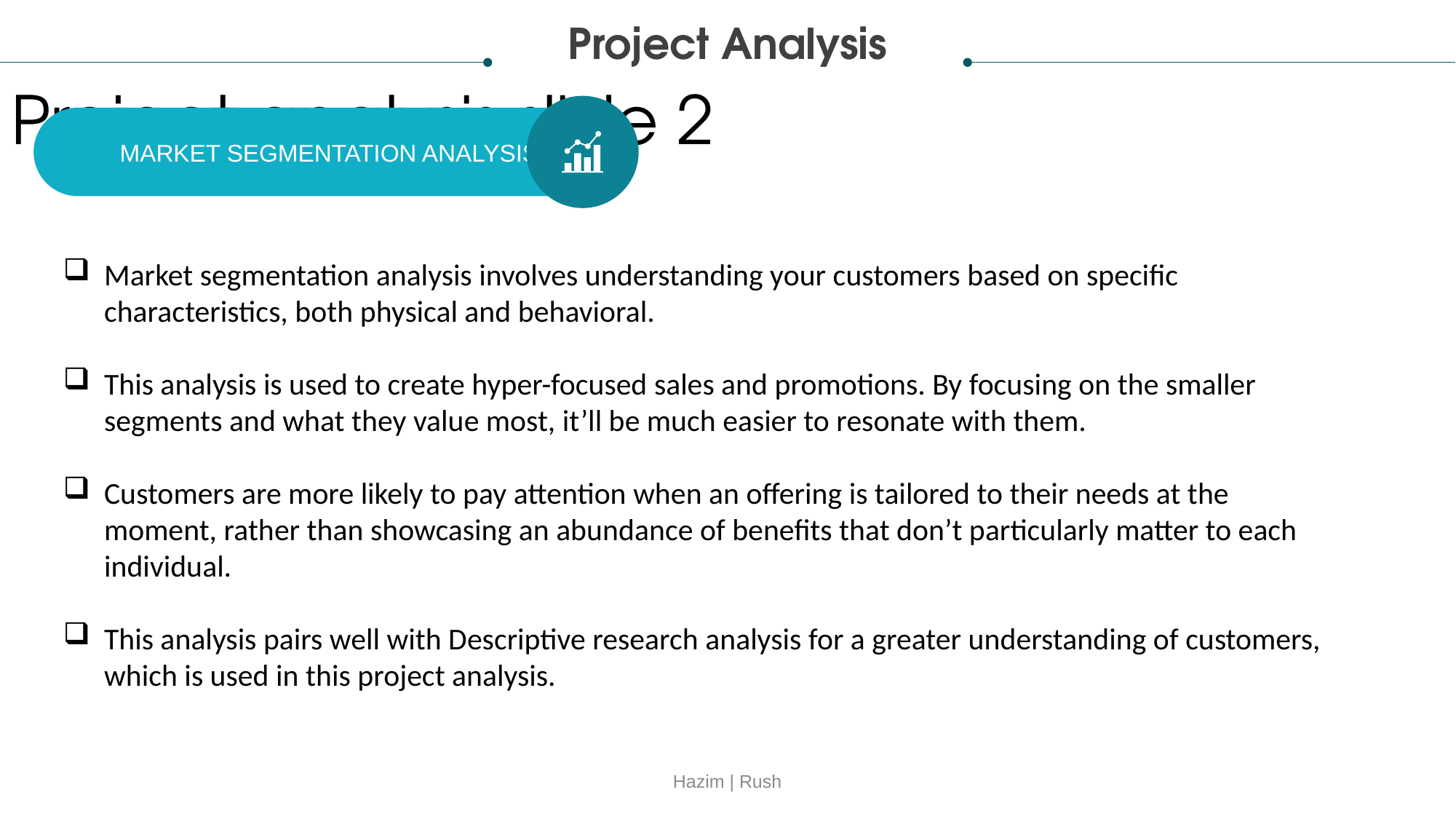

Project Analysis
Project analysis slide 2

MARKET SEGMENTATION ANALYSIS

Market segmentation analysis involves understanding your customers based on specific characteristics, both physical and behavioral.

This analysis is used to create hyper-focused sales and promotions. By focusing on the smaller segments and what they value most, it’ll be much easier to resonate with them.

Customers are more likely to pay attention when an offering is tailored to their needs at the moment, rather than showcasing an abundance of benefits that don’t particularly matter to each individual.

This analysis pairs well with Descriptive research analysis for a greater understanding of customers, which is used in this project analysis.
Hazim | Rush